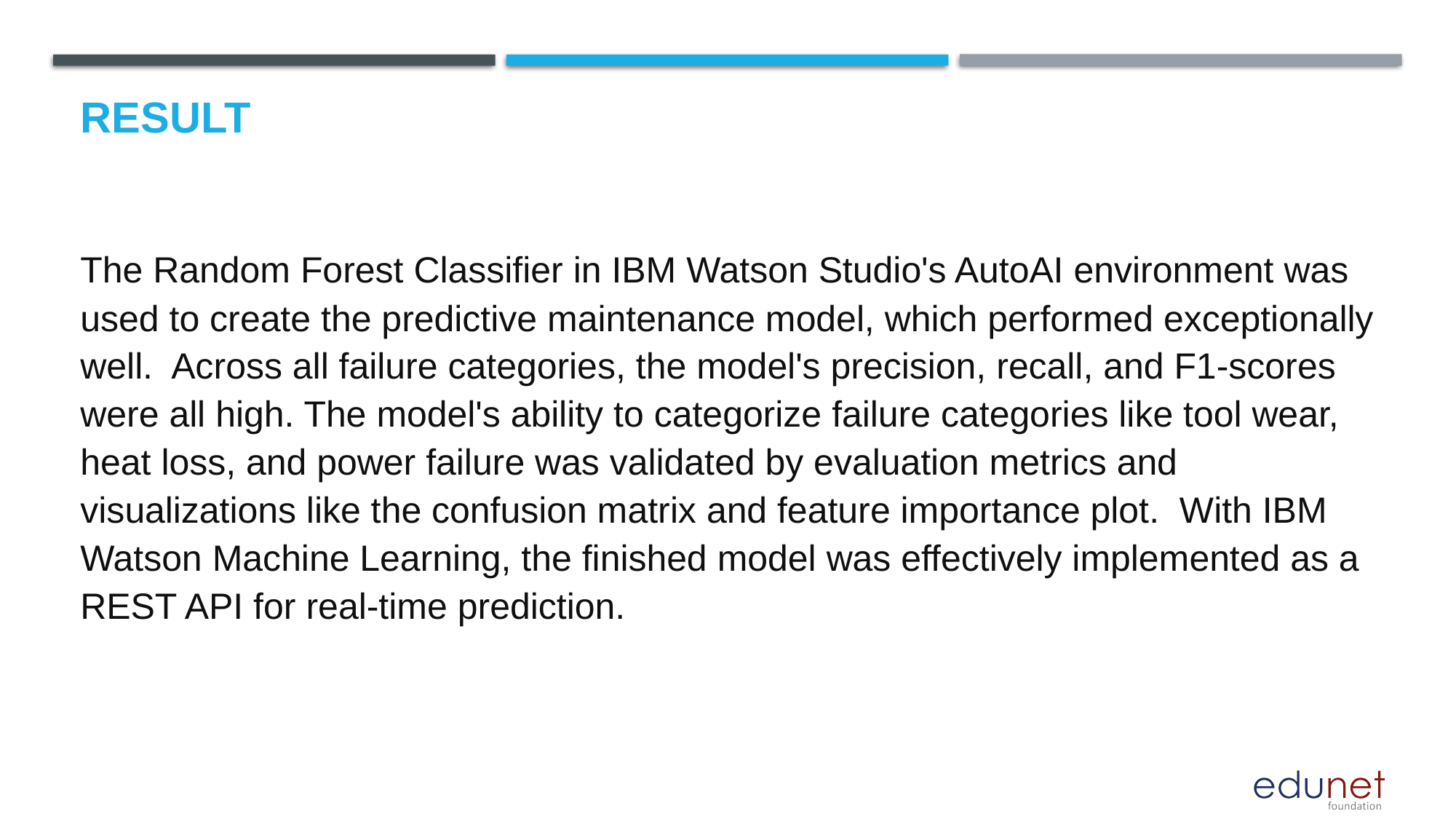

# Result
The Random Forest Classifier in IBM Watson Studio's AutoAI environment was used to create the predictive maintenance model, which performed exceptionally well.  Across all failure categories, the model's precision, recall, and F1-scores were all high. The model's ability to categorize failure categories like tool wear, heat loss, and power failure was validated by evaluation metrics and visualizations like the confusion matrix and feature importance plot.  With IBM Watson Machine Learning, the finished model was effectively implemented as a REST API for real-time prediction.